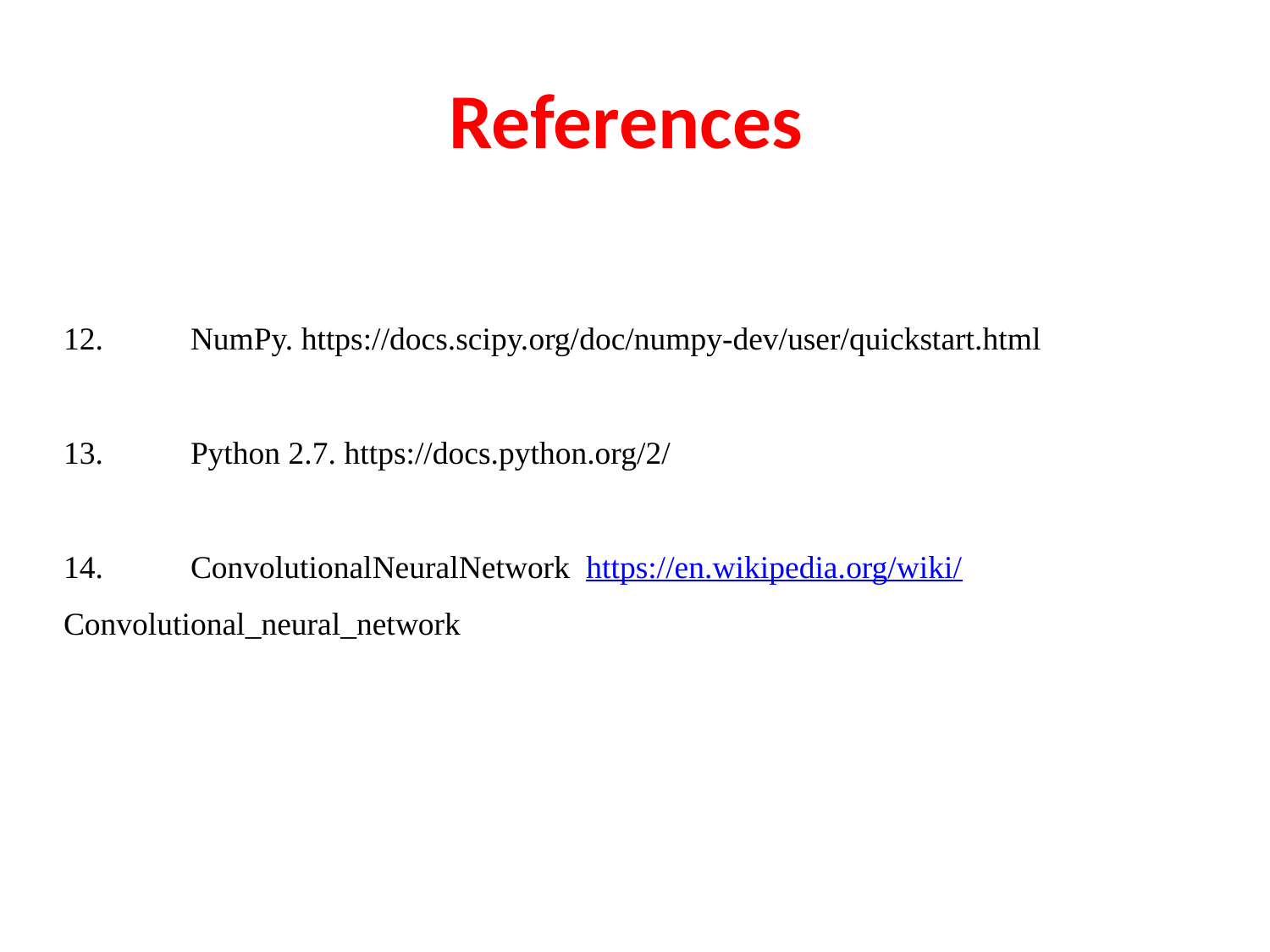

# References
12. 	NumPy. https://docs.scipy.org/doc/numpy-dev/user/quickstart.html

13. 	Python 2.7. https://docs.python.org/2/

14. 	ConvolutionalNeuralNetwork  https://en.wikipedia.org/wiki/ 	Convolutional_neural_network